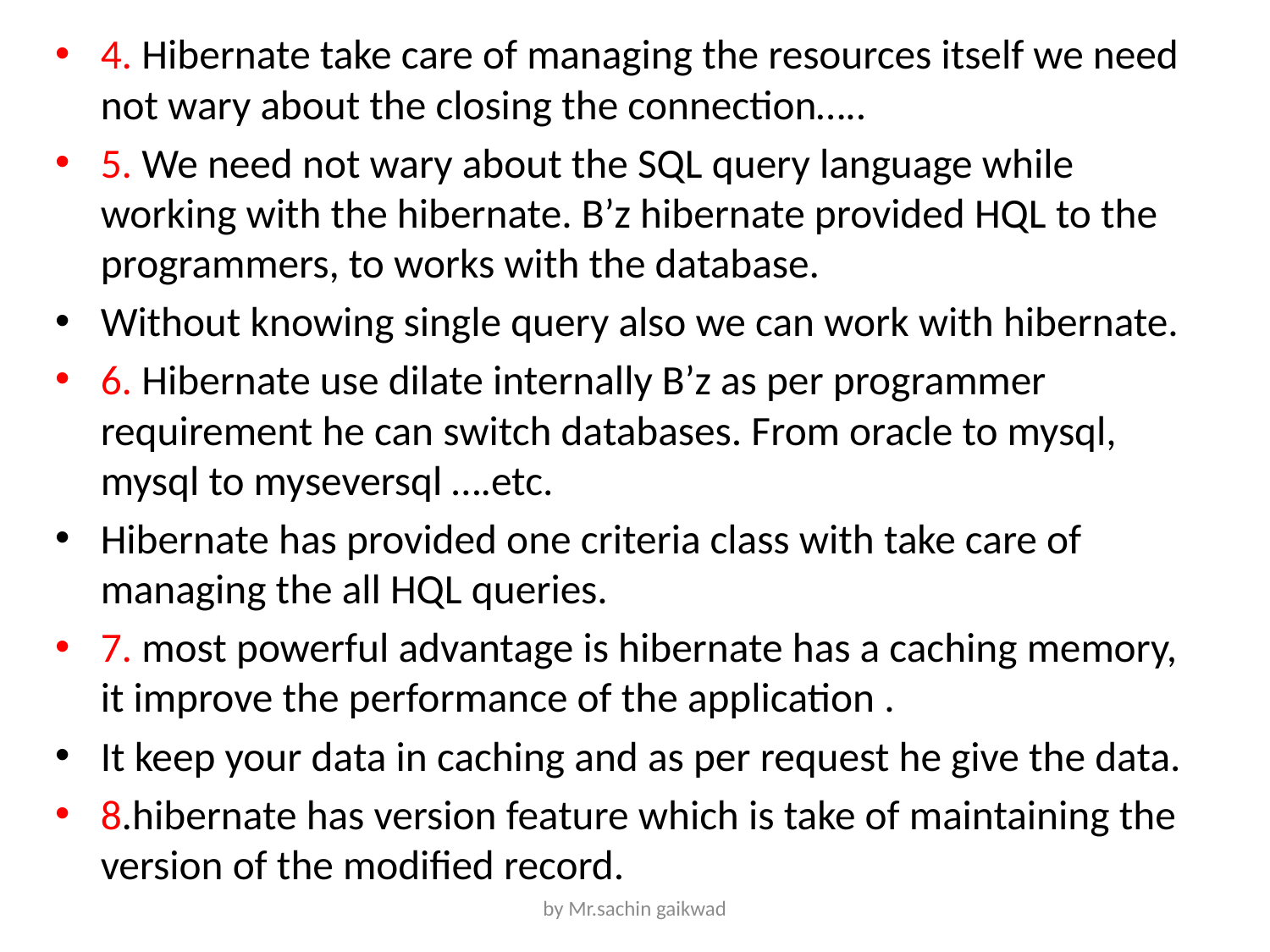

4. Hibernate take care of managing the resources itself we need not wary about the closing the connection…..
5. We need not wary about the SQL query language while working with the hibernate. B’z hibernate provided HQL to the programmers, to works with the database.
Without knowing single query also we can work with hibernate.
6. Hibernate use dilate internally B’z as per programmer requirement he can switch databases. From oracle to mysql, mysql to myseversql ….etc.
Hibernate has provided one criteria class with take care of managing the all HQL queries.
7. most powerful advantage is hibernate has a caching memory, it improve the performance of the application .
It keep your data in caching and as per request he give the data.
8.hibernate has version feature which is take of maintaining the version of the modified record.

by Mr.sachin gaikwad